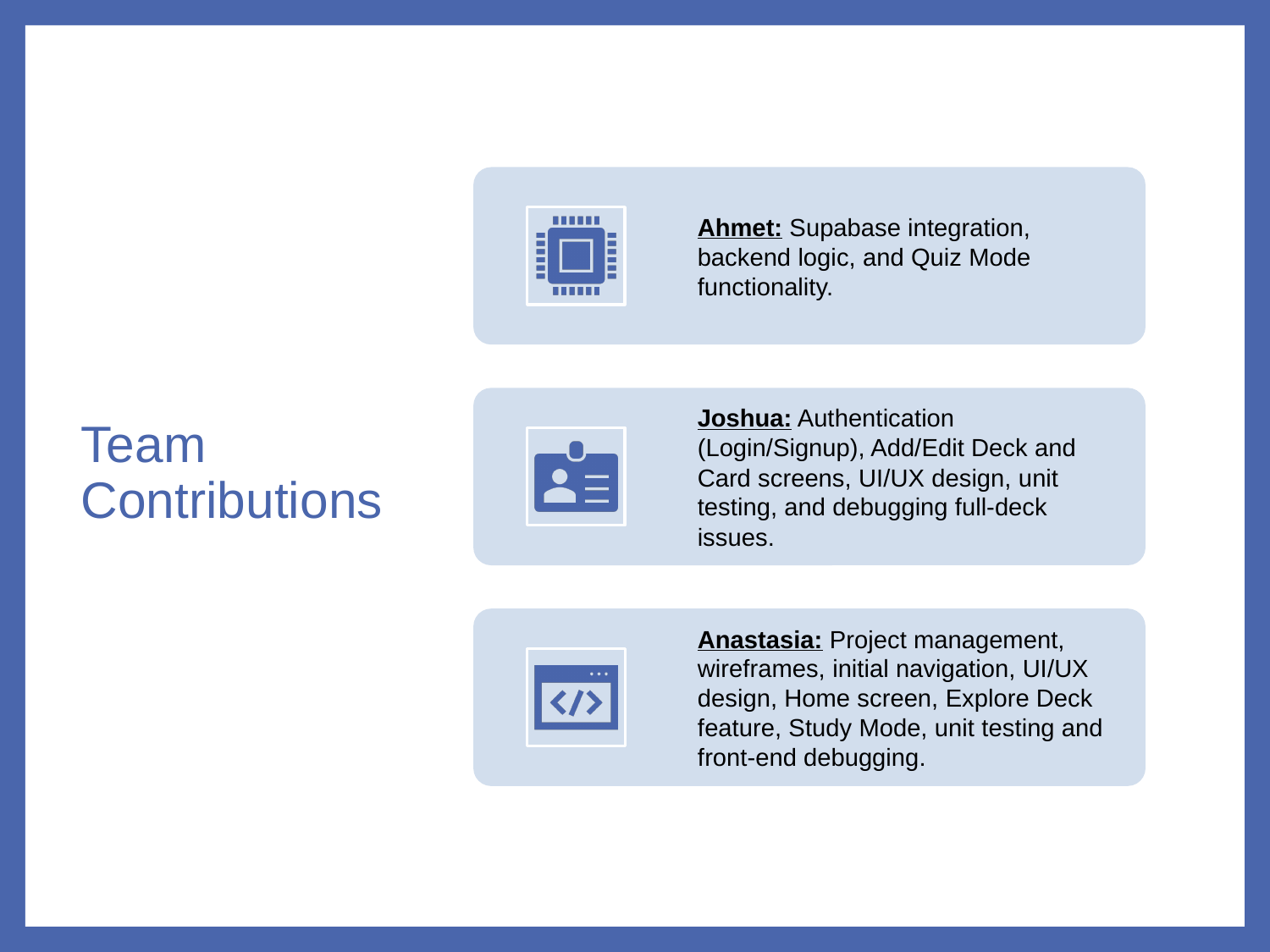

# Team Contributions
Ahmet: Supabase integration, backend logic, and Quiz Mode functionality.
Joshua: Authentication (Login/Signup), Add/Edit Deck and Card screens, UI/UX design, unit testing, and debugging full-deck issues.
Anastasia: Project management, wireframes, initial navigation, UI/UX design, Home screen, Explore Deck feature, Study Mode, unit testing and front-end debugging.